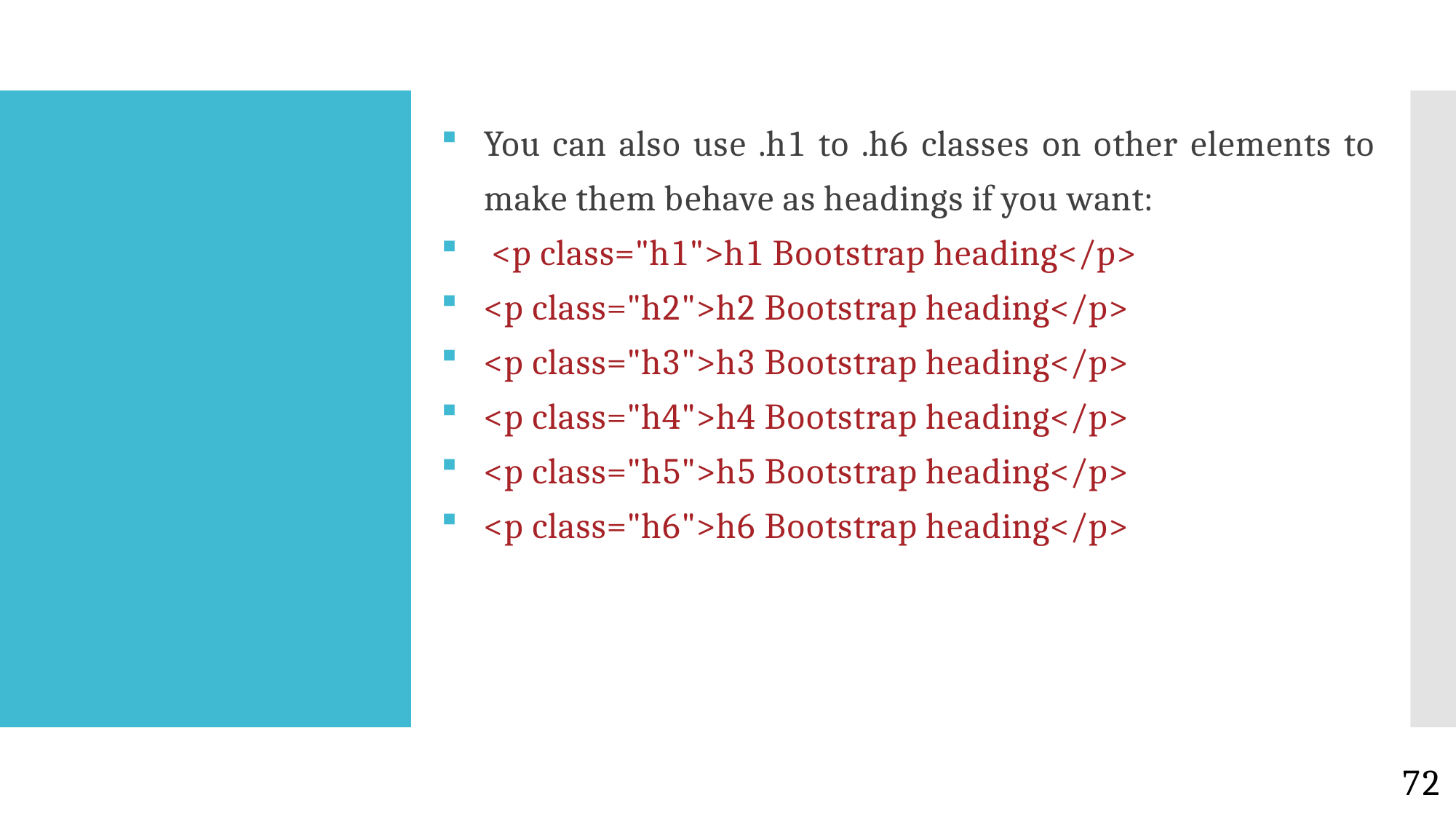

You can also use .h1 to .h6 classes on other elements to make them behave as headings if you want:
 <p class="h1">h1 Bootstrap heading</p>
<p class="h2">h2 Bootstrap heading</p>
<p class="h3">h3 Bootstrap heading</p>
<p class="h4">h4 Bootstrap heading</p>
<p class="h5">h5 Bootstrap heading</p>
<p class="h6">h6 Bootstrap heading</p>

#
72